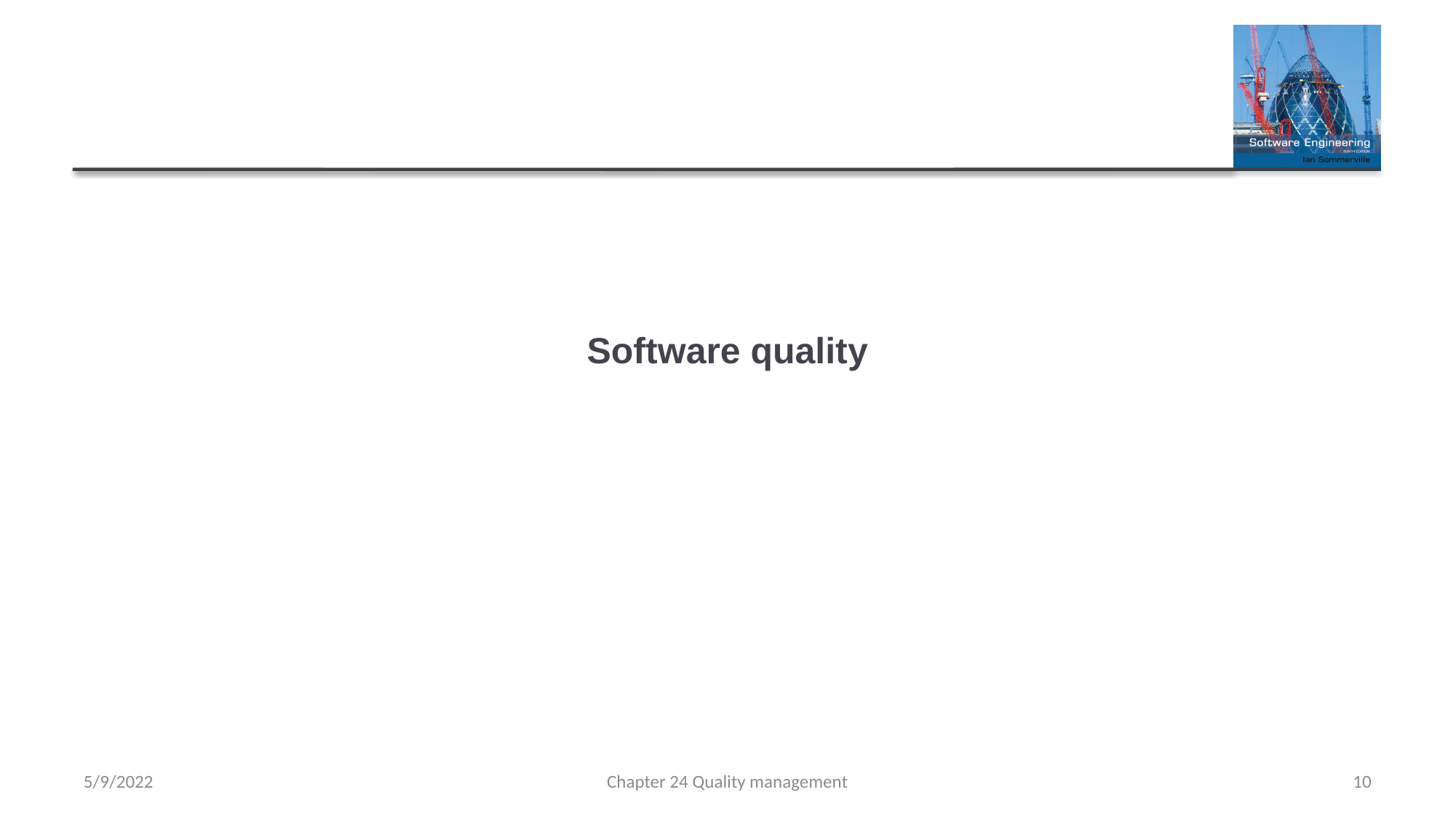

# Software quality
5/9/2022
Chapter 24 Quality management
10